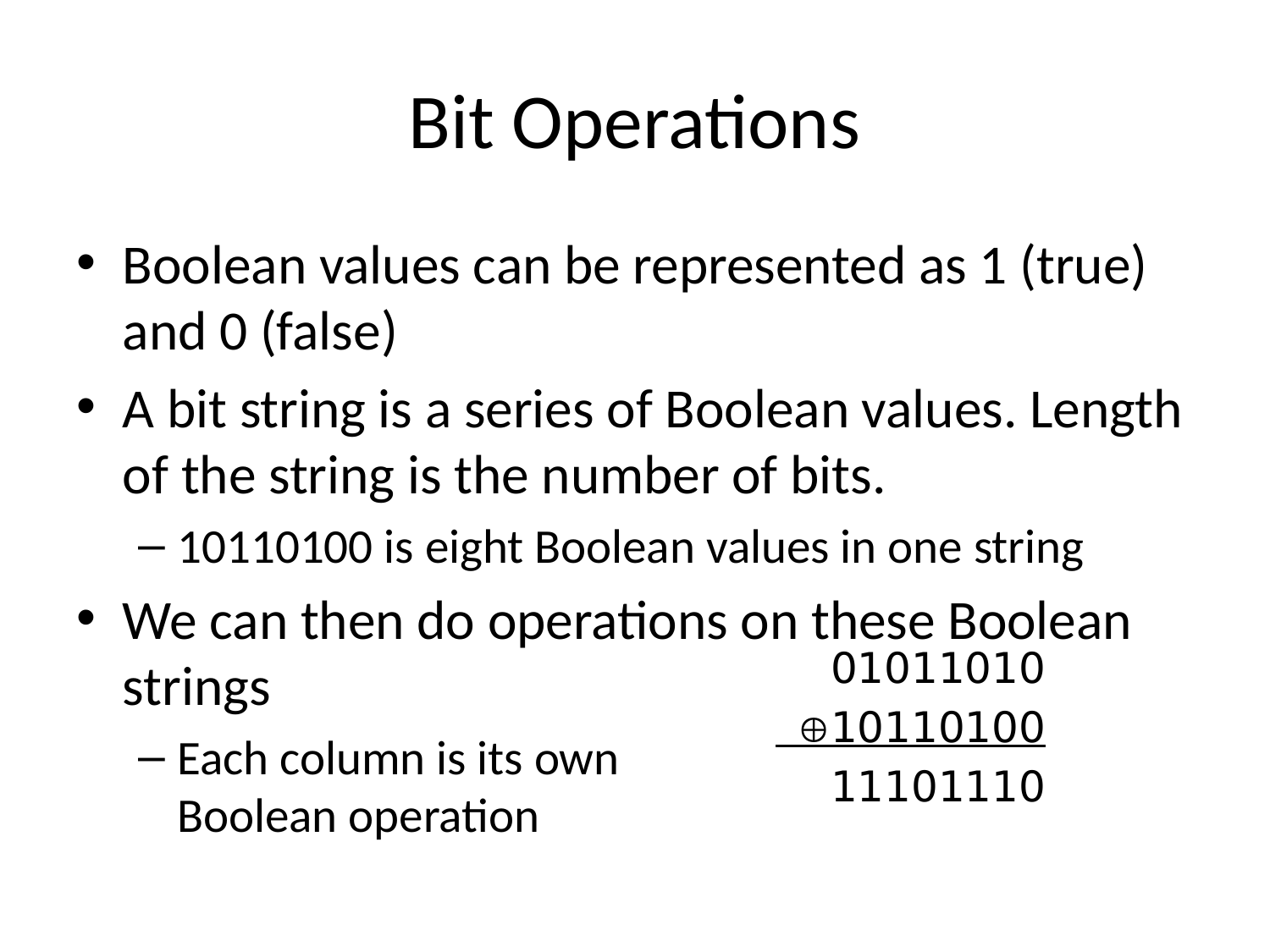

# Bit Operations
Boolean values can be represented as 1 (true) and 0 (false)
A bit string is a series of Boolean values. Length of the string is the number of bits.
10110100 is eight Boolean values in one string
We can then do operations on these Boolean strings
Each column is its own
Boolean operation

01011010
 ⊕10110100
11101110